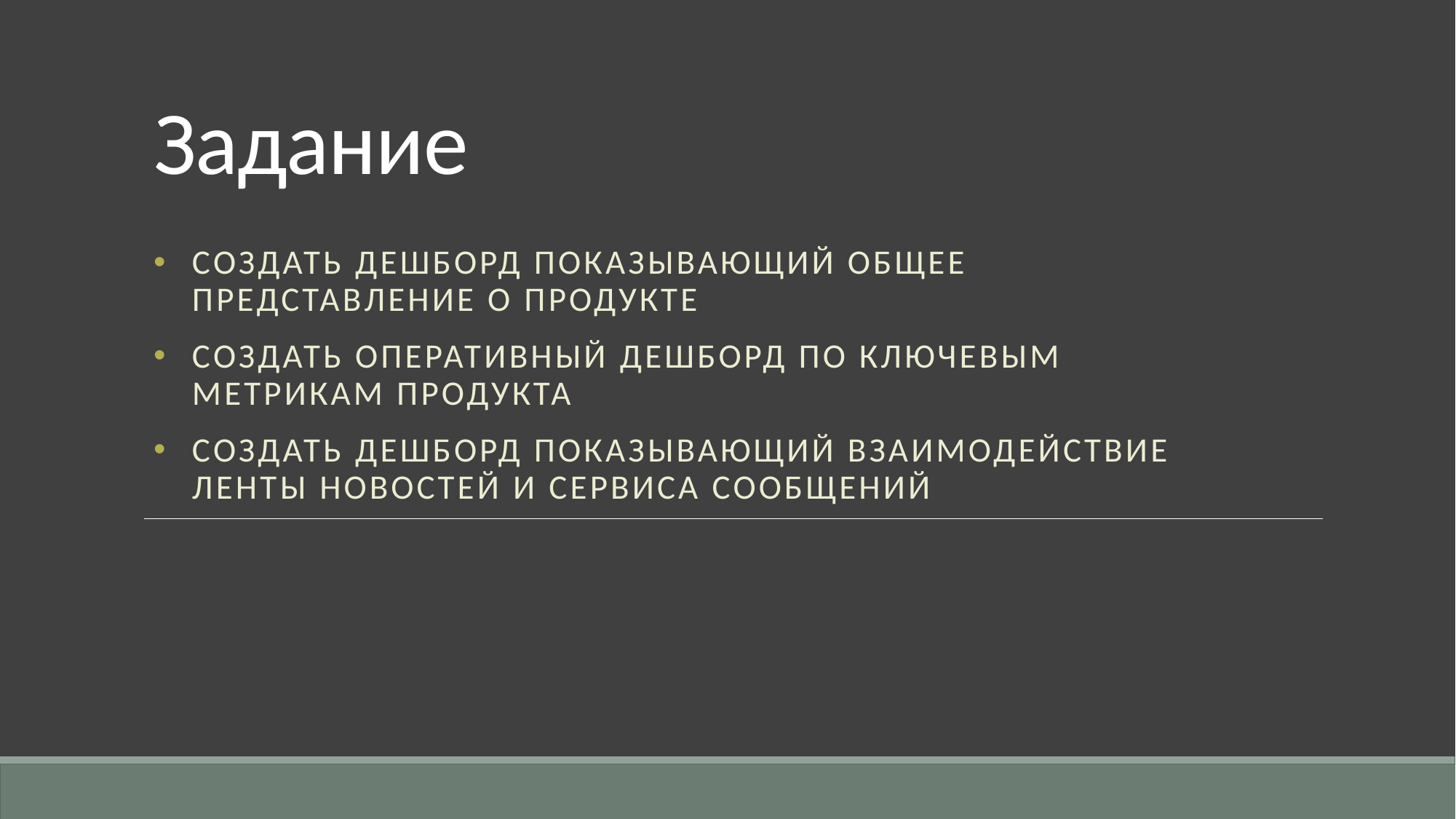

# Задание
Создать дешборд показывающий общее представление о продукте
Создать оперативный дешборд по ключевым метрикам продукта
Создать дешборд показывающий взаимодействие ленты новостей и сервиса сообщений